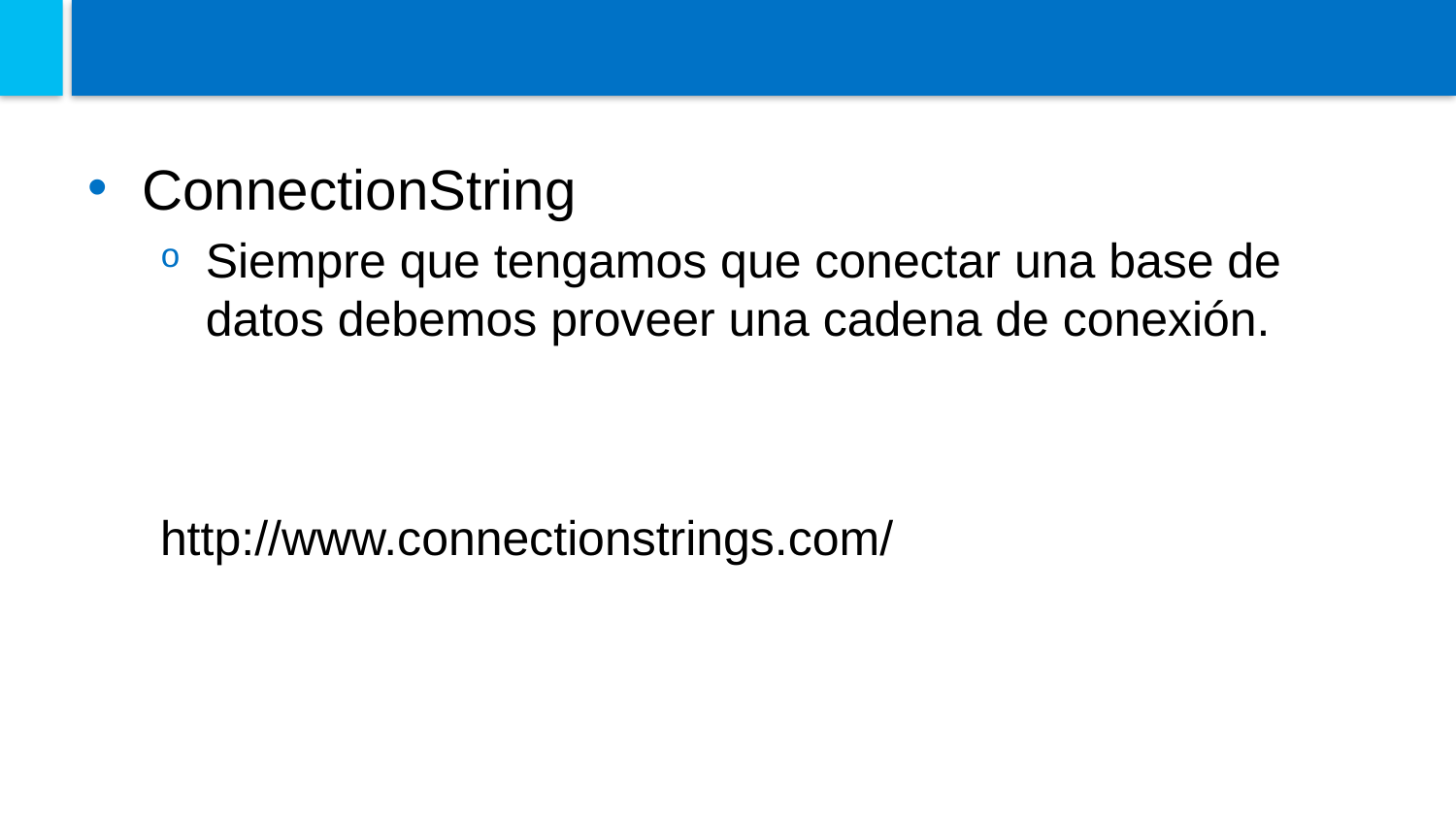

#
ConnectionString
Siempre que tengamos que conectar una base de datos debemos proveer una cadena de conexión.

http://www.connectionstrings.com/